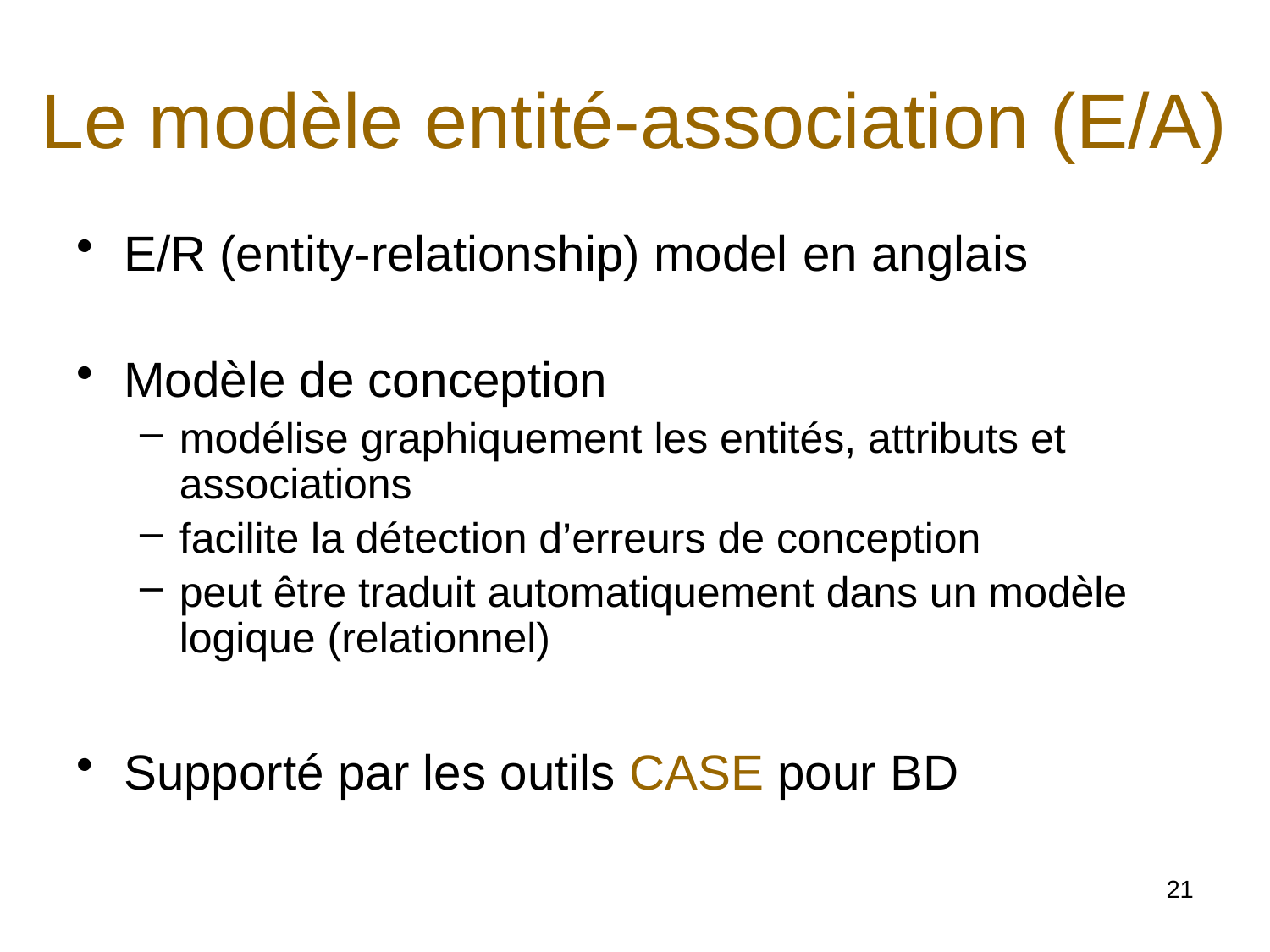

# Le modèle entité-association (E/A)
E/R (entity-relationship) model en anglais

Modèle de conception
modélise graphiquement les entités, attributs et associations
facilite la détection d’erreurs de conception
peut être traduit automatiquement dans un modèle logique (relationnel)

Supporté par les outils CASE pour BD
21